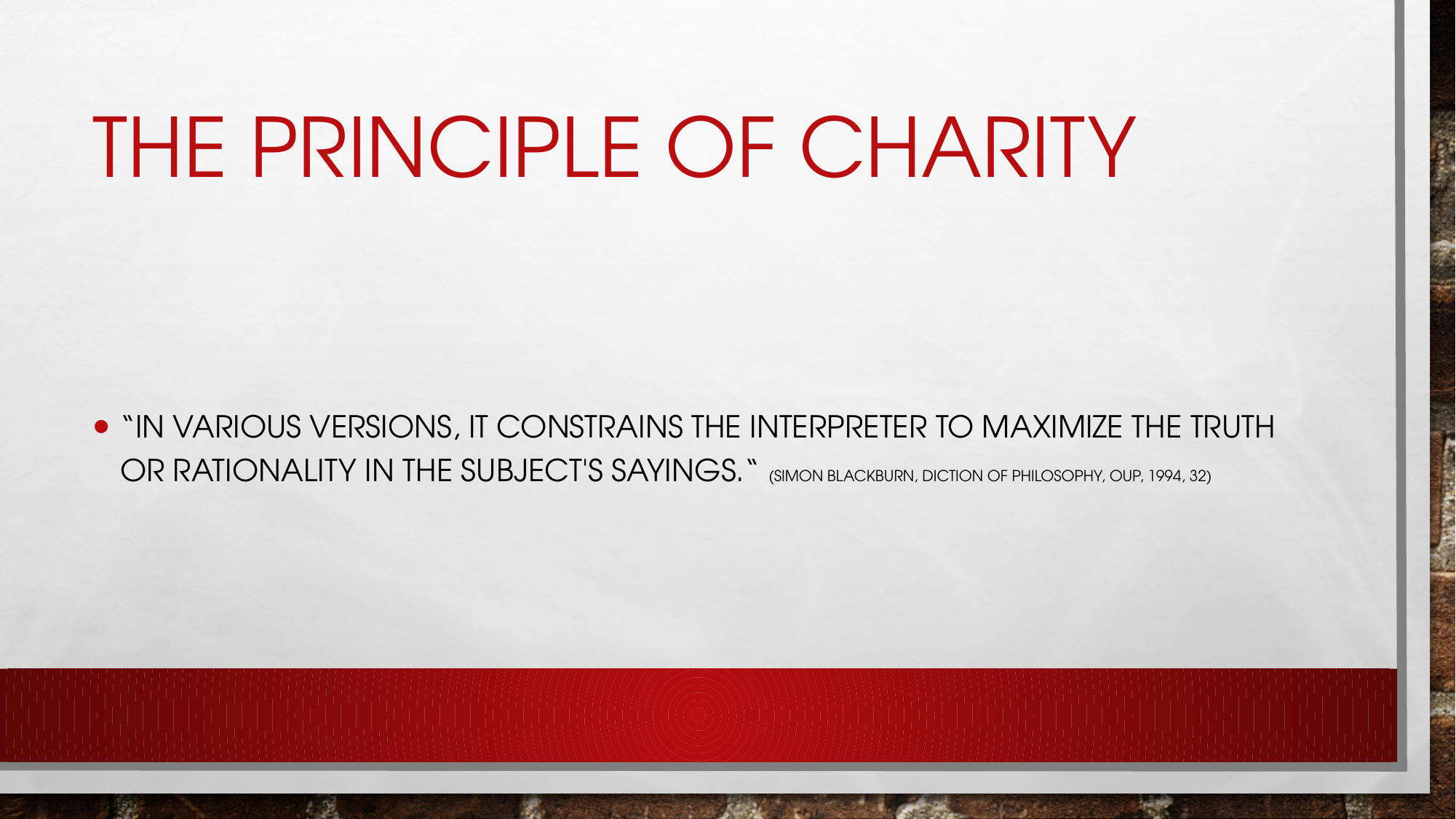

# The principle of charity
“in various versions, it constrains the interpreter to maximize the truth or rationality in the subject's sayings.“ (Simon Blackburn, Diction of Philosophy, oup, 1994, 32)